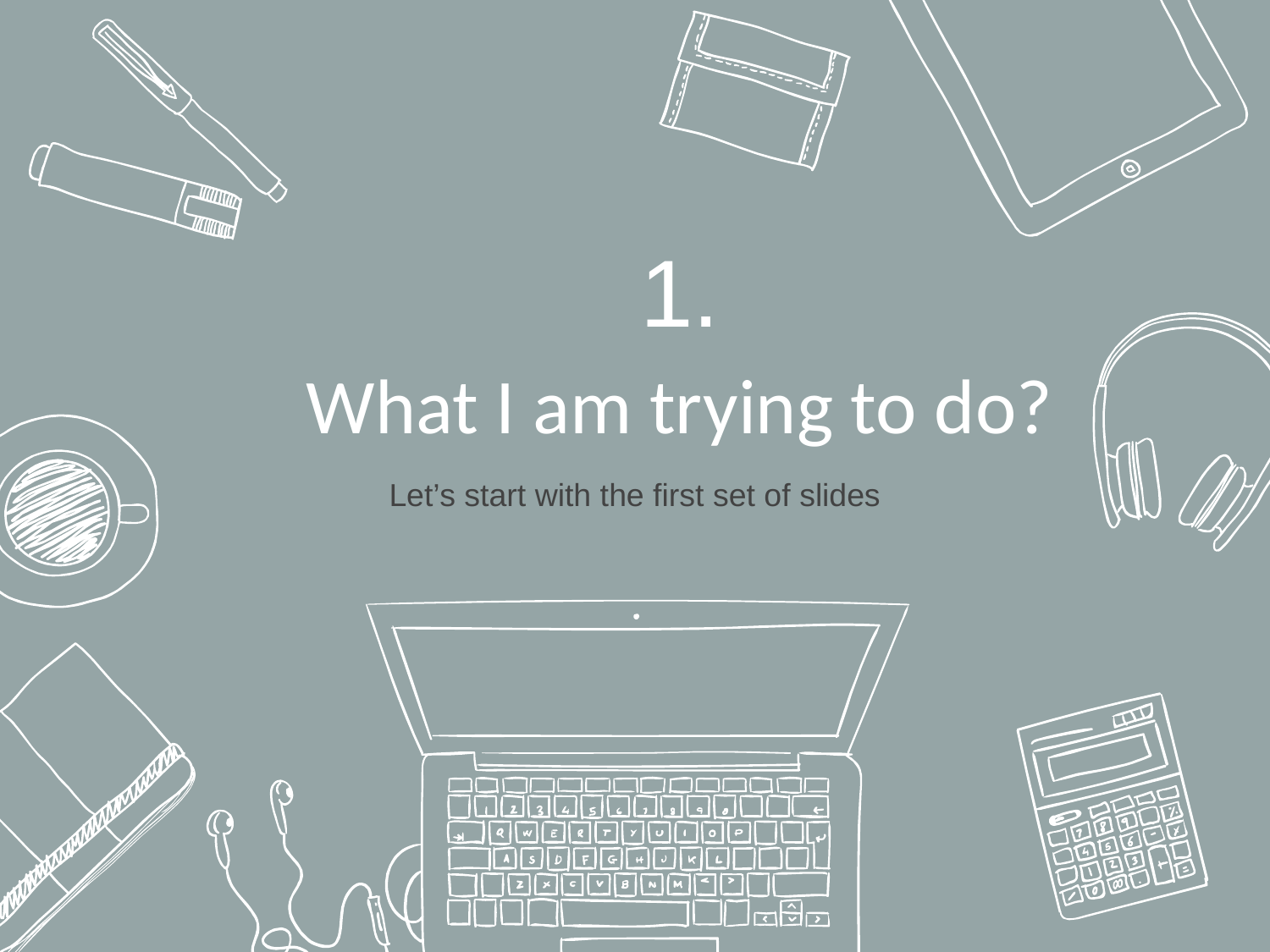

# 1.
What I am trying to do?
Let’s start with the first set of slides